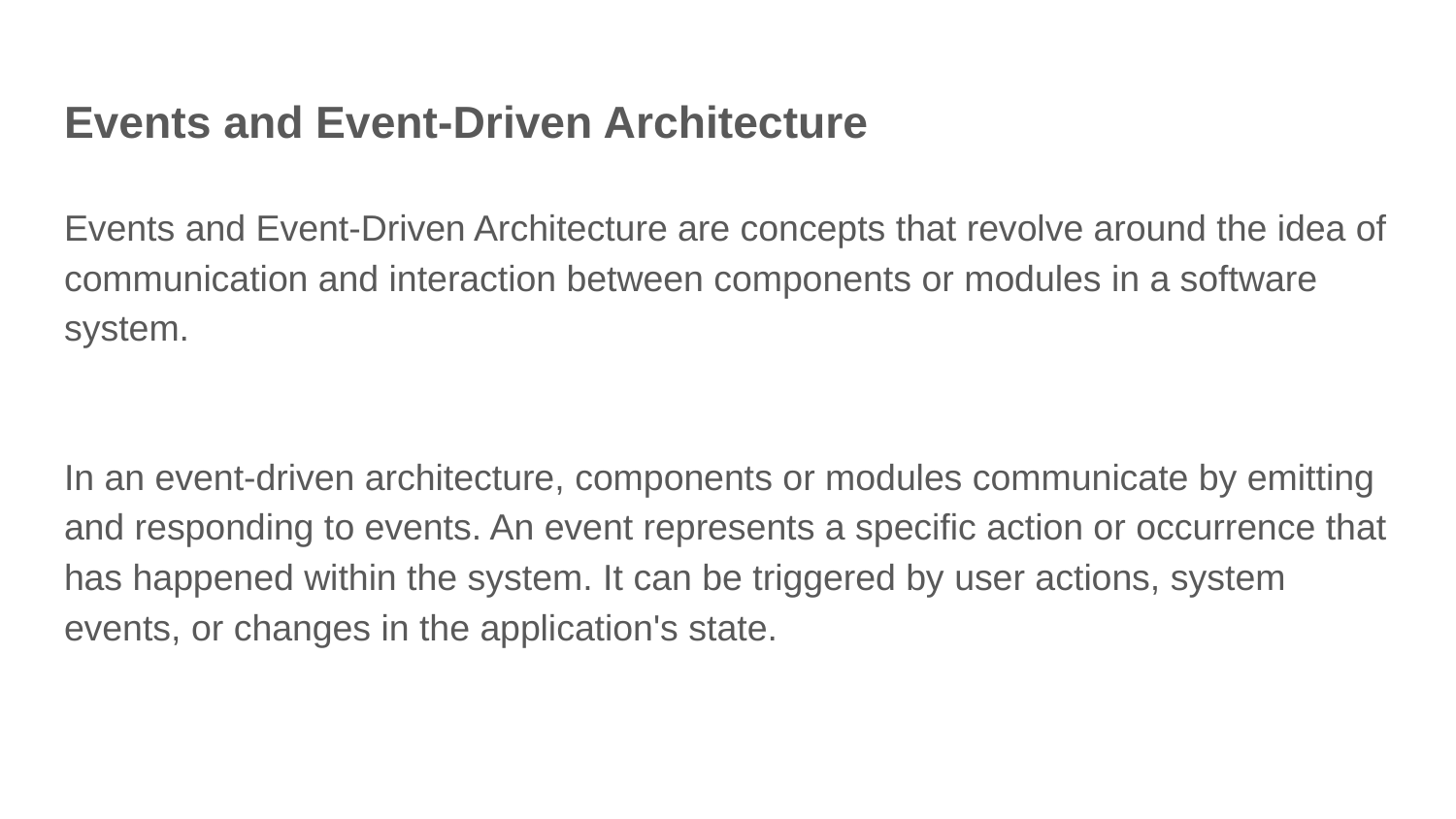

# Events and Event-Driven Architecture
Events and Event-Driven Architecture are concepts that revolve around the idea of communication and interaction between components or modules in a software system.

In an event-driven architecture, components or modules communicate by emitting and responding to events. An event represents a specific action or occurrence that has happened within the system. It can be triggered by user actions, system events, or changes in the application's state.